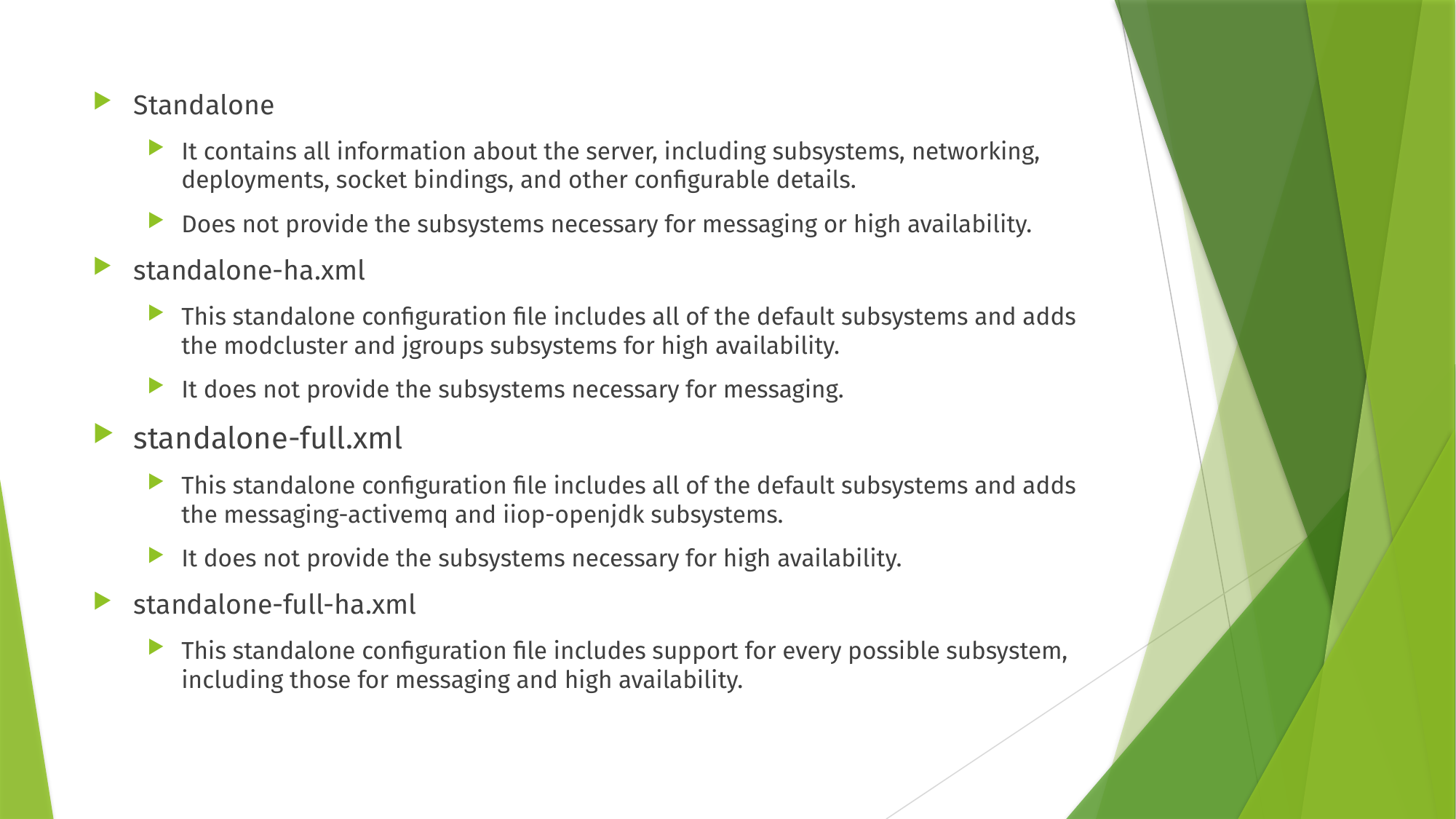

Standalone
It contains all information about the server, including subsystems, networking, deployments, socket bindings, and other configurable details.
Does not provide the subsystems necessary for messaging or high availability.
standalone-ha.xml
This standalone configuration file includes all of the default subsystems and adds the modcluster and jgroups subsystems for high availability.
It does not provide the subsystems necessary for messaging.
standalone-full.xml
This standalone configuration file includes all of the default subsystems and adds the messaging-activemq and iiop-openjdk subsystems.
It does not provide the subsystems necessary for high availability.
standalone-full-ha.xml
This standalone configuration file includes support for every possible subsystem, including those for messaging and high availability.